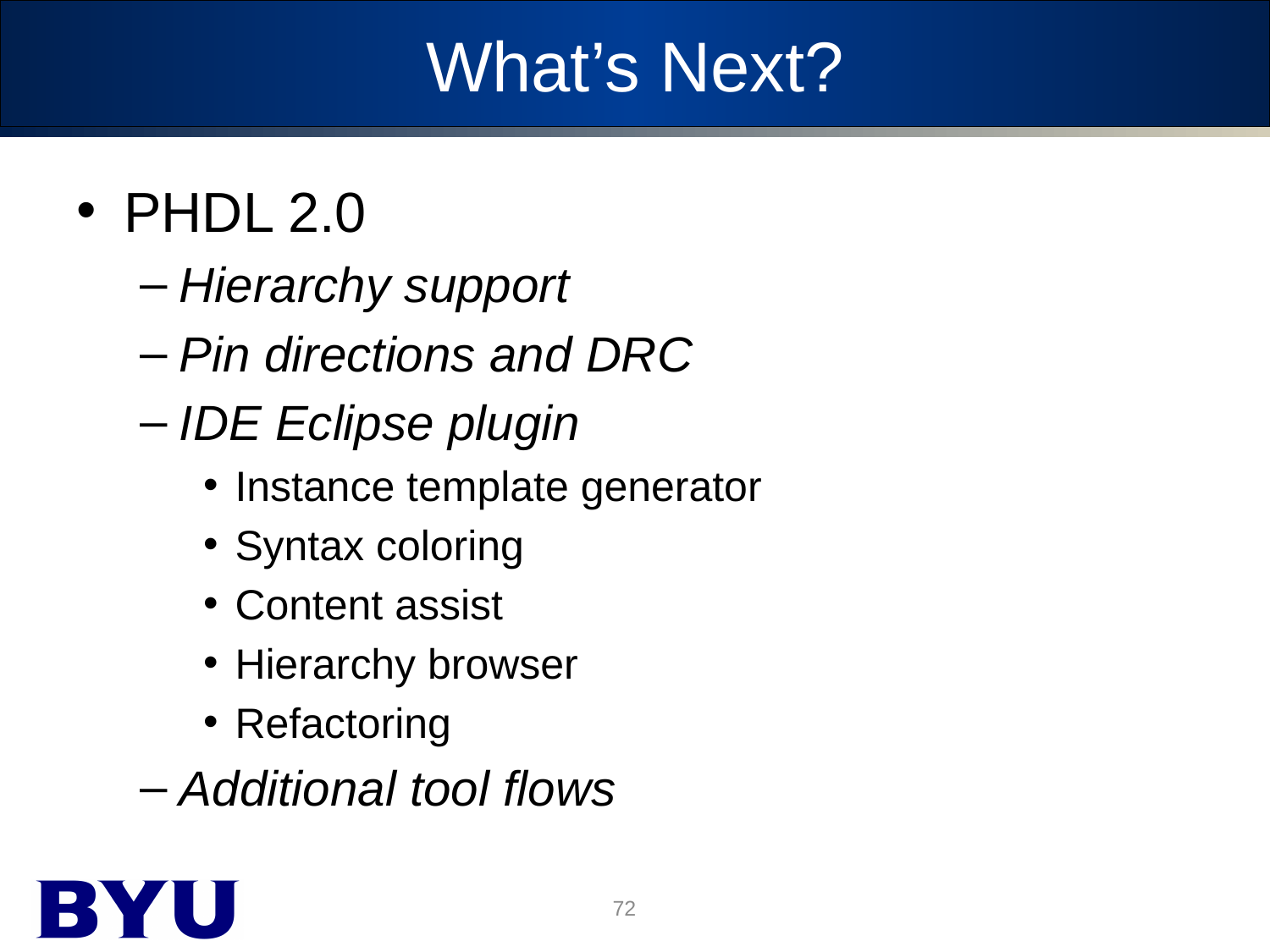

# What’s Next?
PHDL 2.0
Hierarchy support
Pin directions and DRC
IDE Eclipse plugin
Instance template generator
Syntax coloring
Content assist
Hierarchy browser
Refactoring
Additional tool flows
72